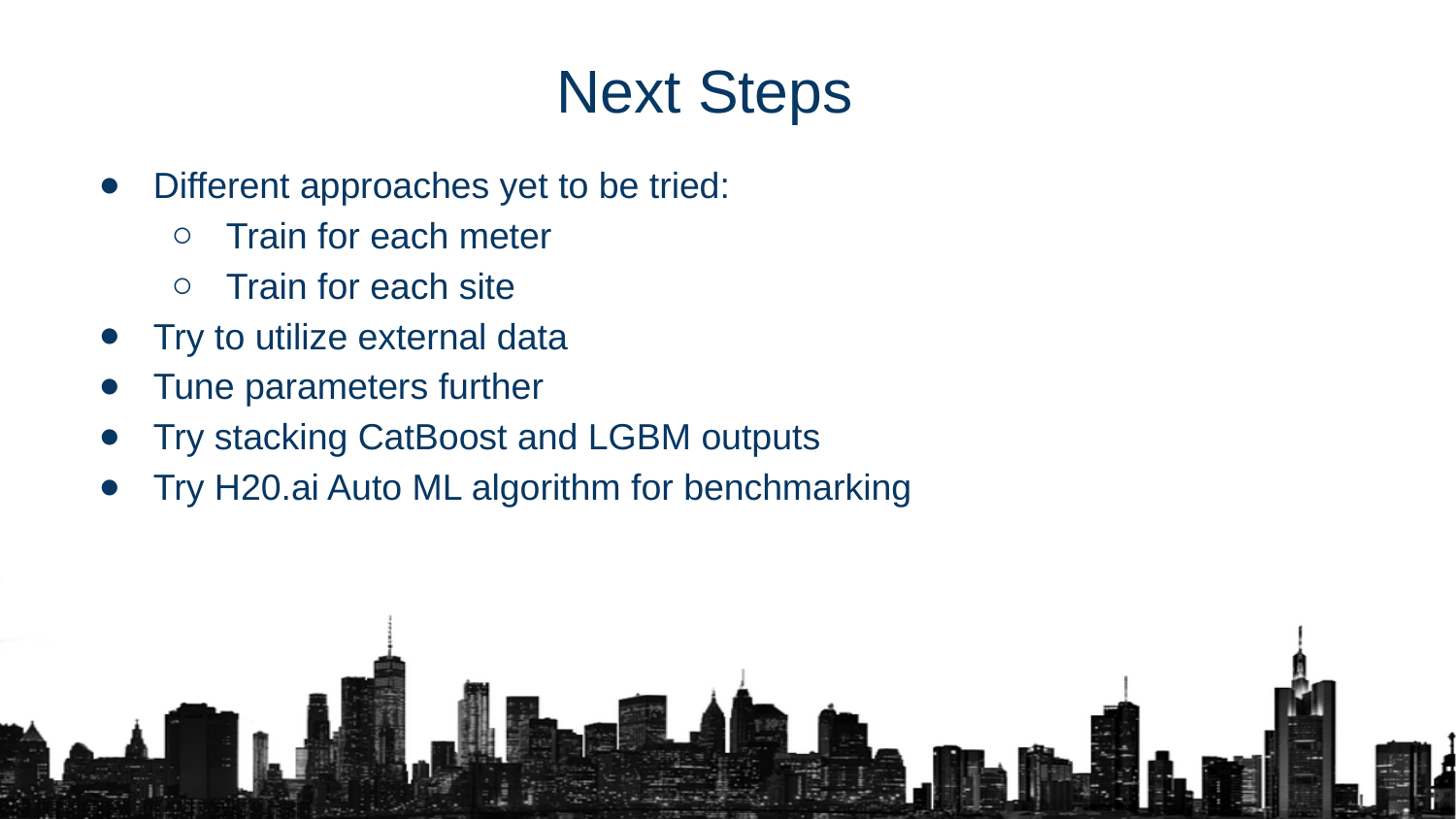

# Next Steps
Different approaches yet to be tried:
Train for each meter
Train for each site
Try to utilize external data
Tune parameters further
Try stacking CatBoost and LGBM outputs
Try H20.ai Auto ML algorithm for benchmarking